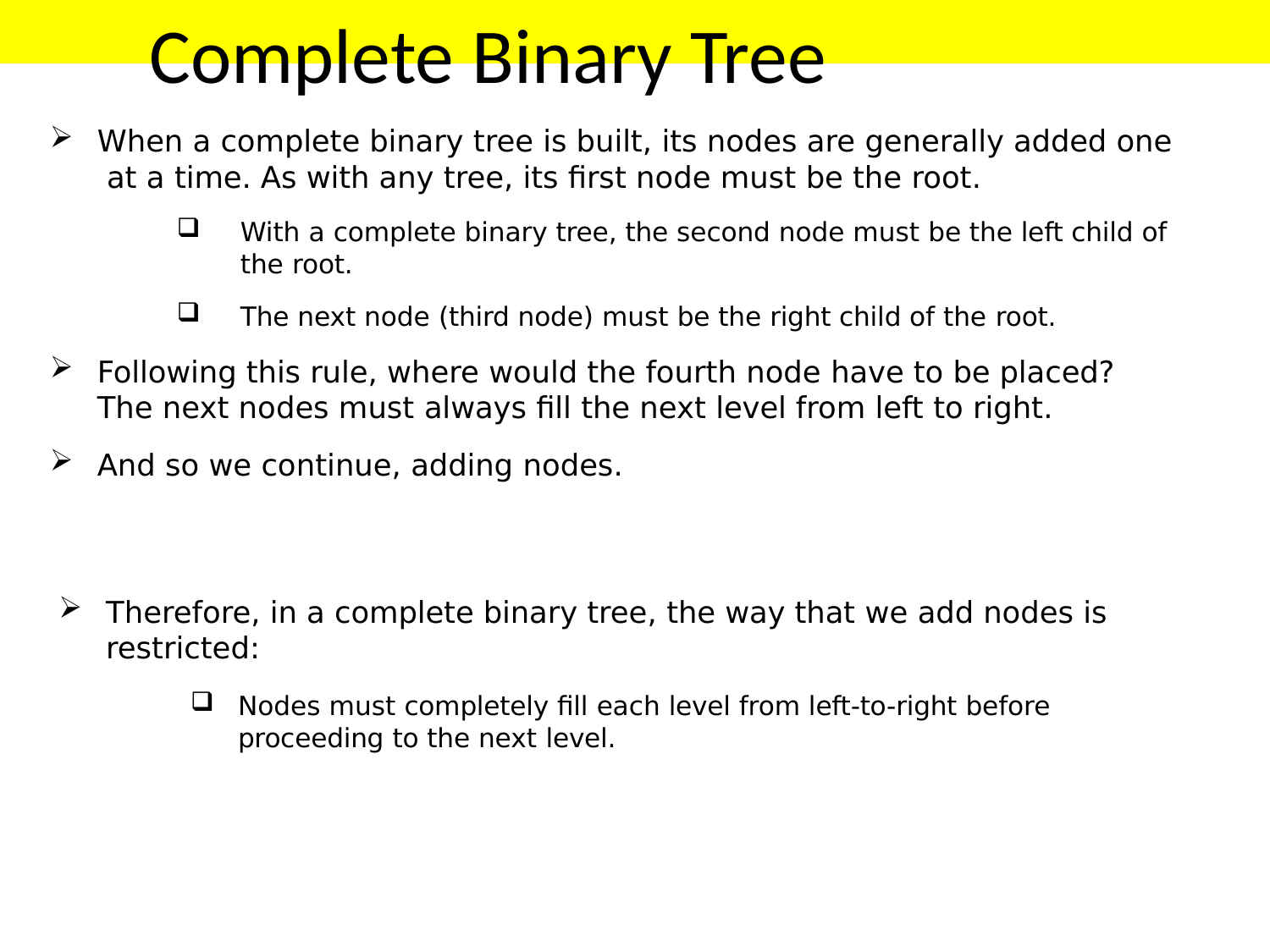

# Complete Binary Tree
When a complete binary tree is built, its nodes are generally added one  at a time. As with any tree, its first node must be the root.
With a complete binary tree, the second node must be the left child of  the root.
The next node (third node) must be the right child of the root.
Following this rule, where would the fourth node have to be placed?  The next nodes must always fill the next level from left to right.
And so we continue, adding nodes.
Therefore, in a complete binary tree, the way that we add nodes is  restricted:
Nodes must completely fill each level from left-to-right before  proceeding to the next level.